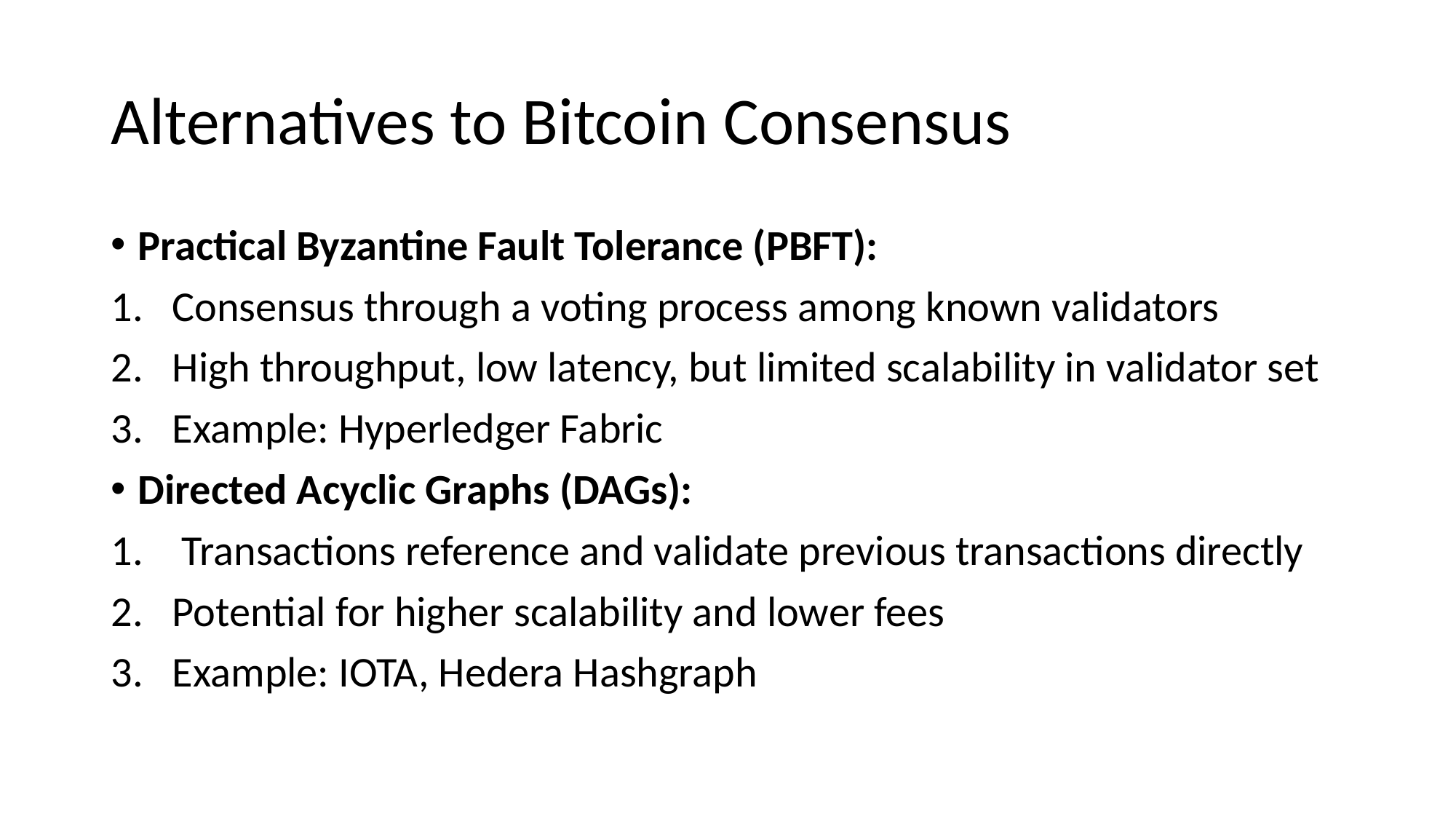

# Alternatives to Bitcoin Consensus
Practical Byzantine Fault Tolerance (PBFT):
Consensus through a voting process among known validators
High throughput, low latency, but limited scalability in validator set
Example: Hyperledger Fabric
Directed Acyclic Graphs (DAGs):
 Transactions reference and validate previous transactions directly
Potential for higher scalability and lower fees
Example: IOTA, Hedera Hashgraph